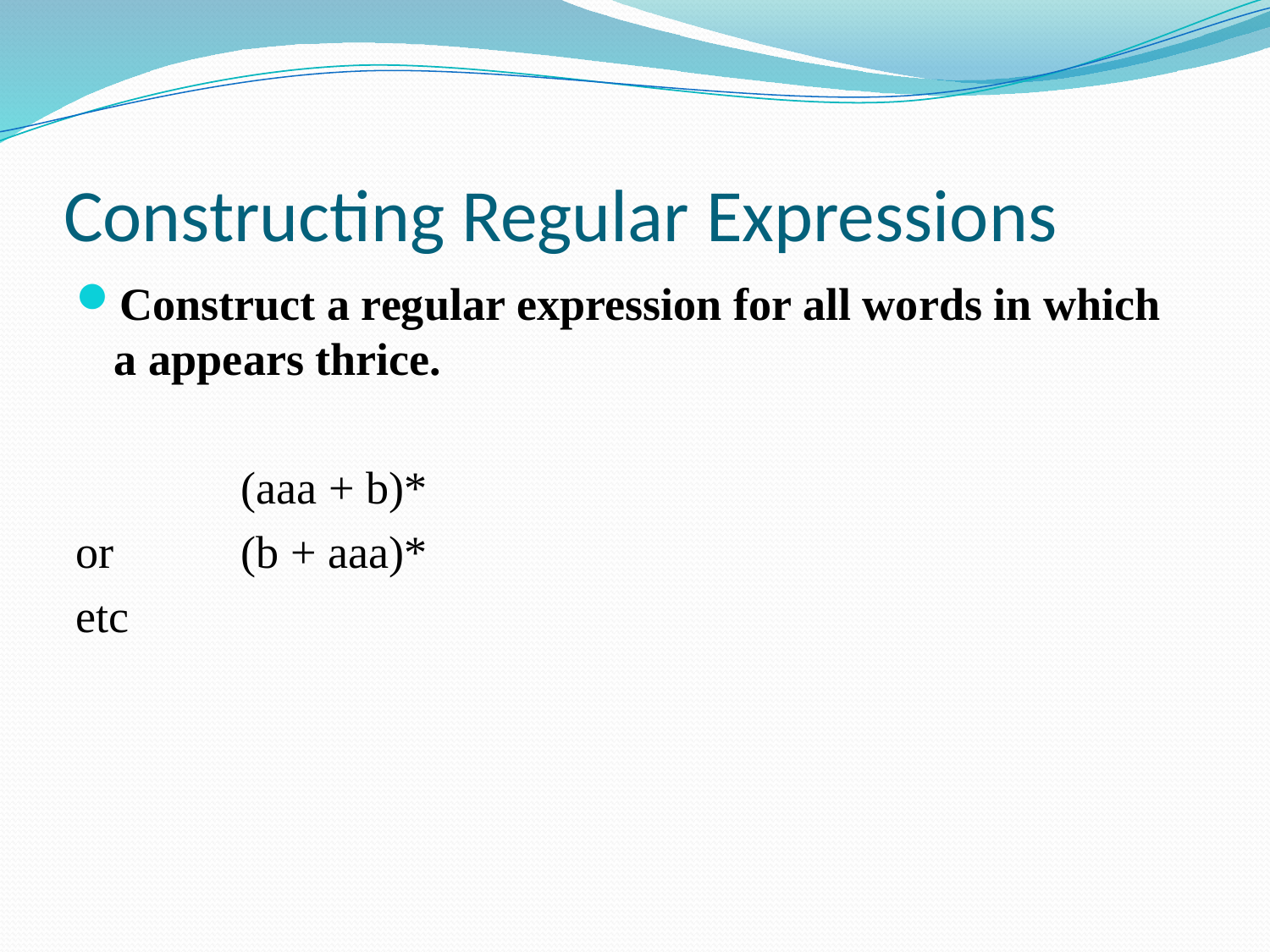

# Constructing Regular Expressions
Construct a regular expression for all words in which a appears thrice.

		(aaa + b)*
or 	(b + aaa)*
etc